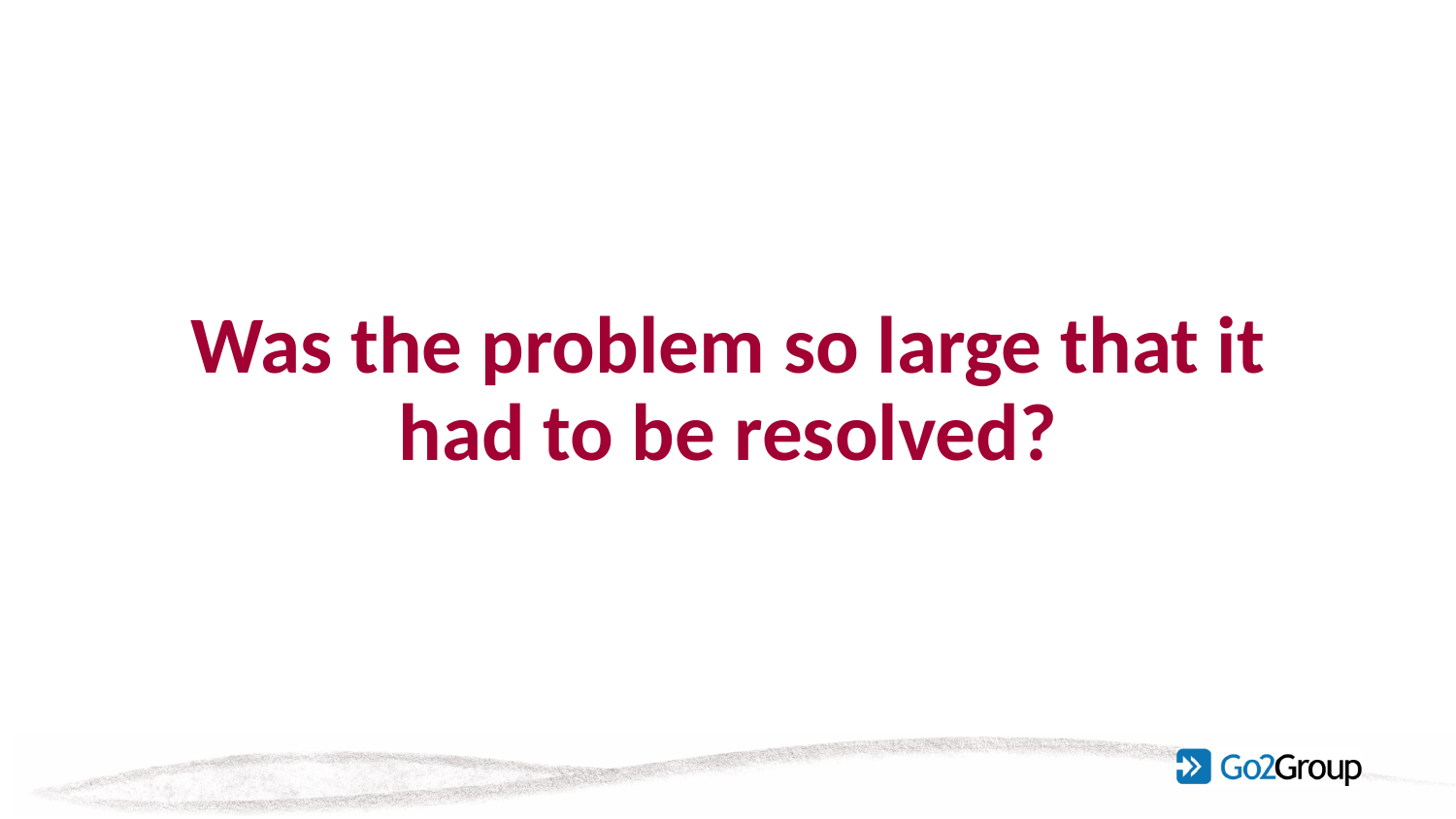

# Was the problem so large that it had to be resolved?